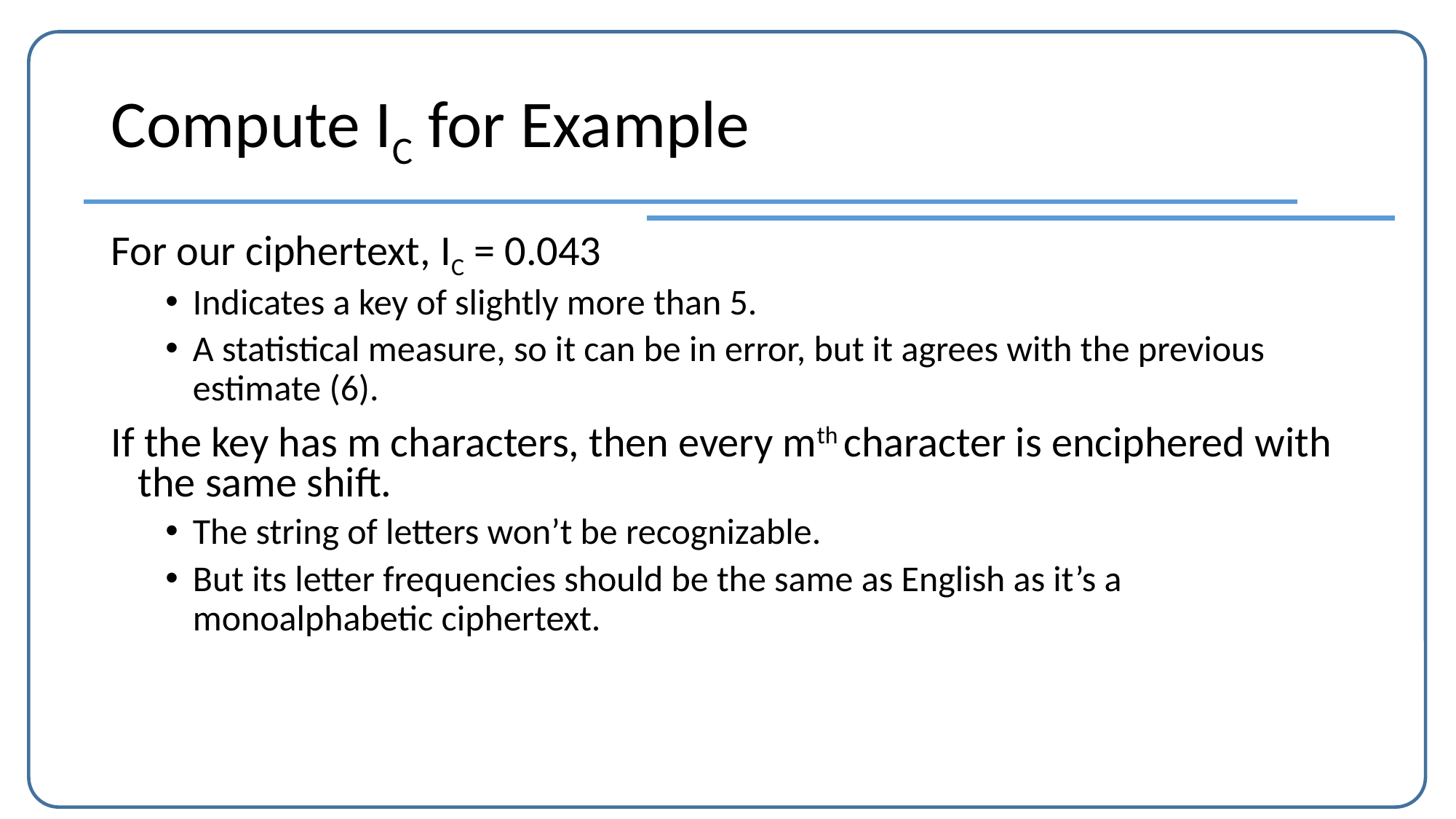

# Compute IC for Example
For our ciphertext, IC = 0.043
Indicates a key of slightly more than 5.
A statistical measure, so it can be in error, but it agrees with the previous estimate (6).
If the key has m characters, then every mth character is enciphered with the same shift.
The string of letters won’t be recognizable.
But its letter frequencies should be the same as English as it’s a monoalphabetic ciphertext.